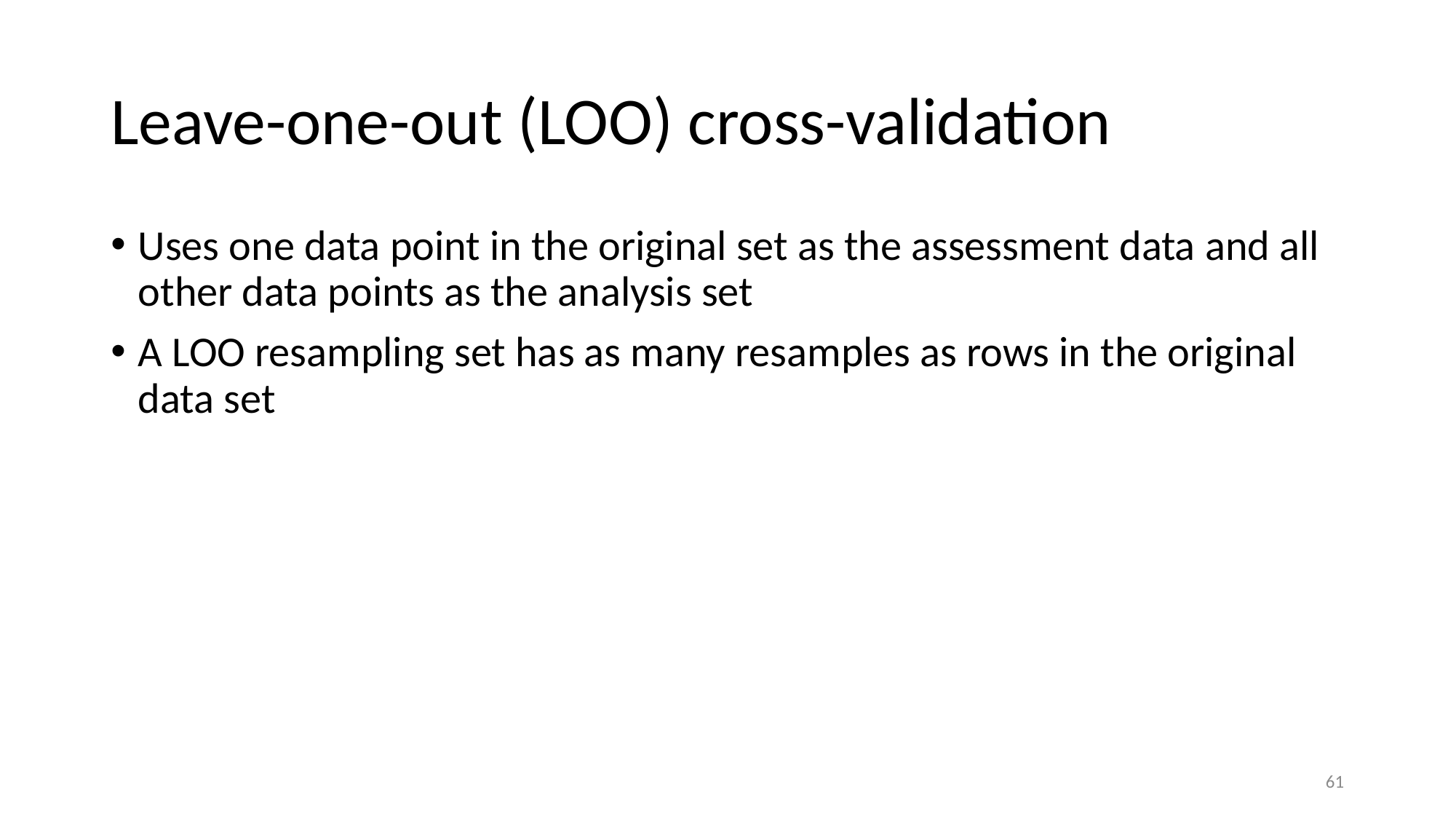

# Leave-one-out (LOO) cross-validation
Uses one data point in the original set as the assessment data and all other data points as the analysis set
A LOO resampling set has as many resamples as rows in the original data set

61